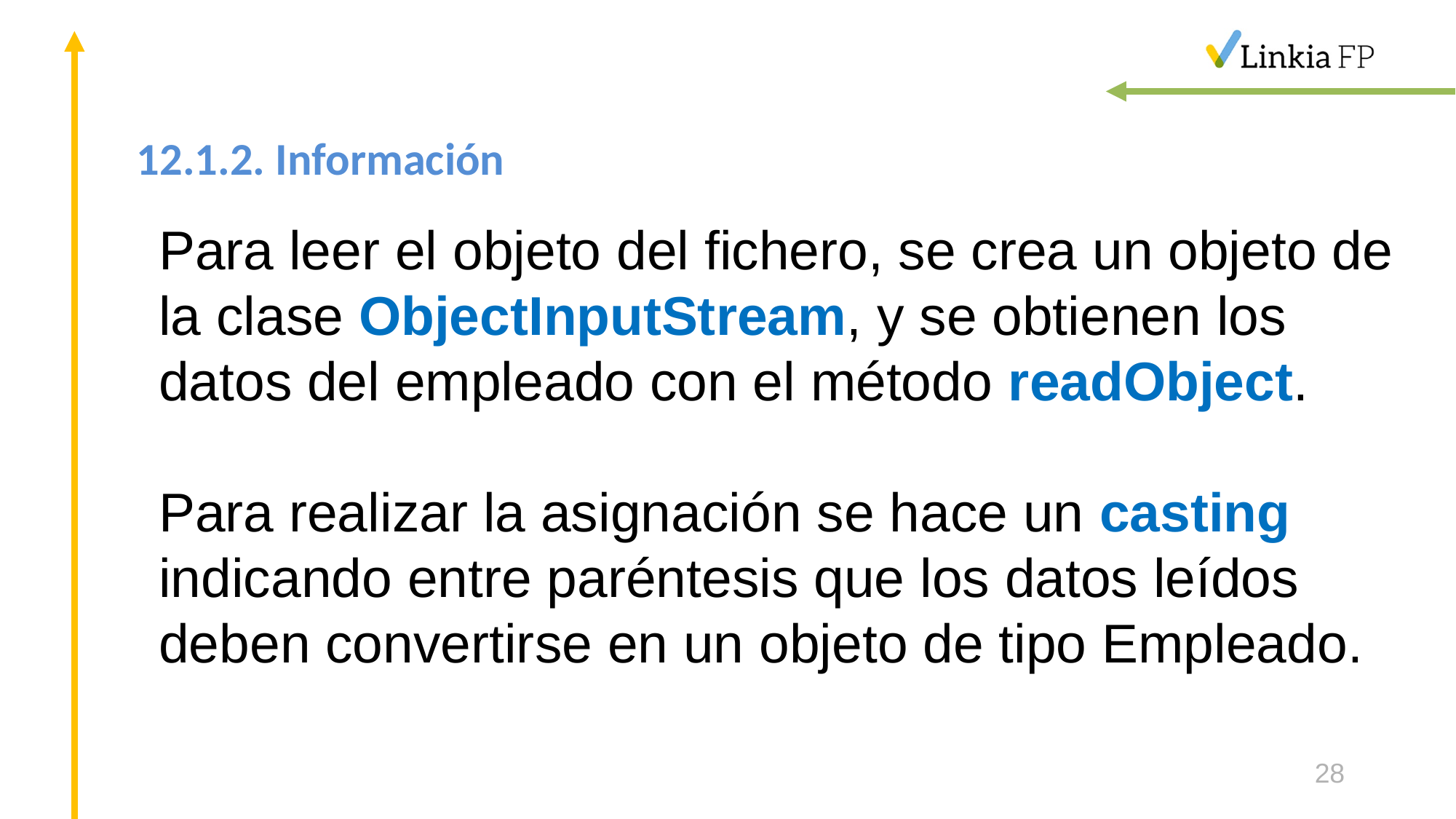

# 12.1.2. Información
Para leer el objeto del fichero, se crea un objeto de la clase ObjectInputStream, y se obtienen los datos del empleado con el método readObject.

Para realizar la asignación se hace un casting indicando entre paréntesis que los datos leídos deben convertirse en un objeto de tipo Empleado.
28